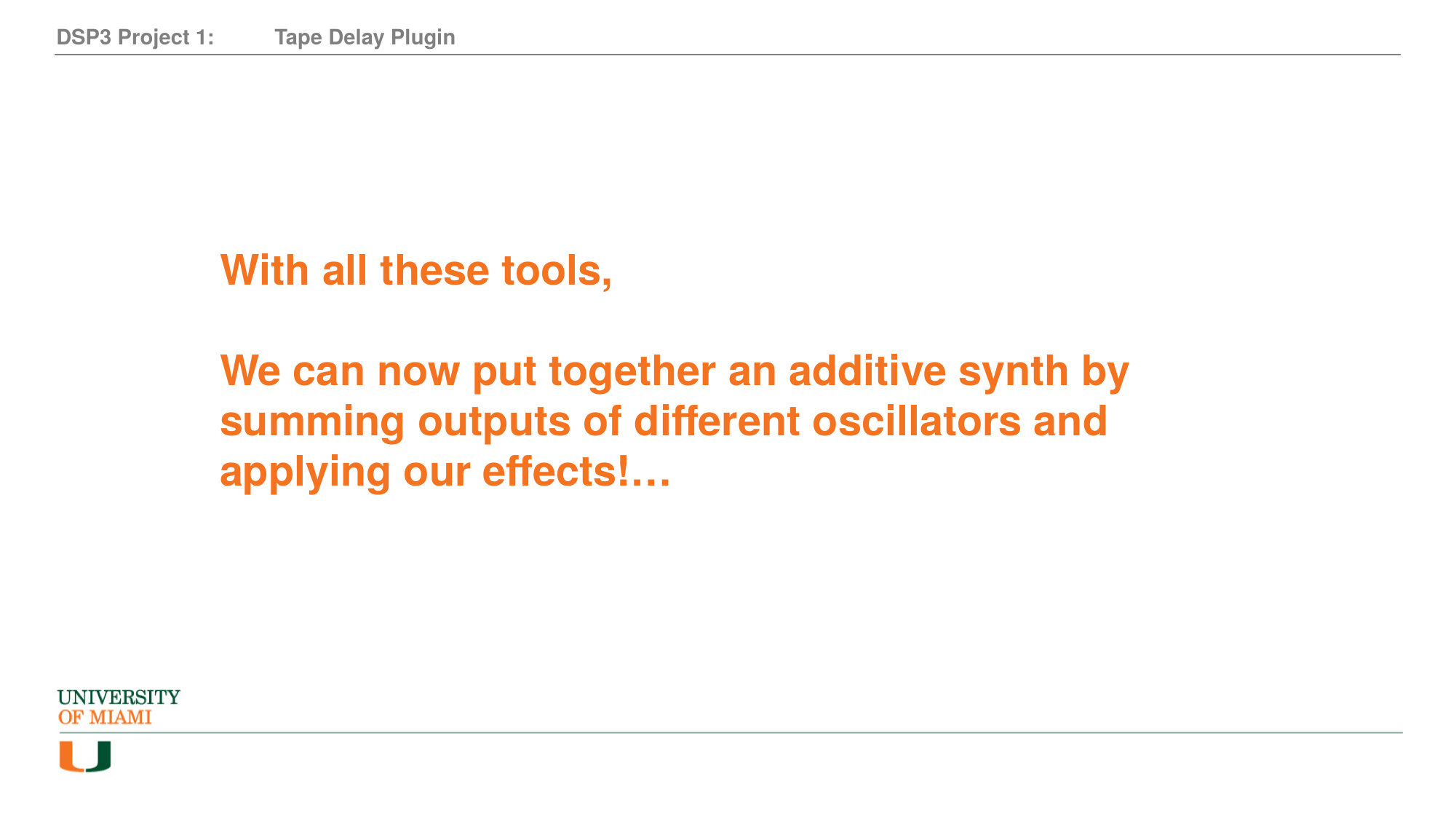

DSP3 Project 1:	Tape Delay Plugin
With all these tools,

We can now put together an additive synth by summing outputs of different oscillators and applying our effects!…